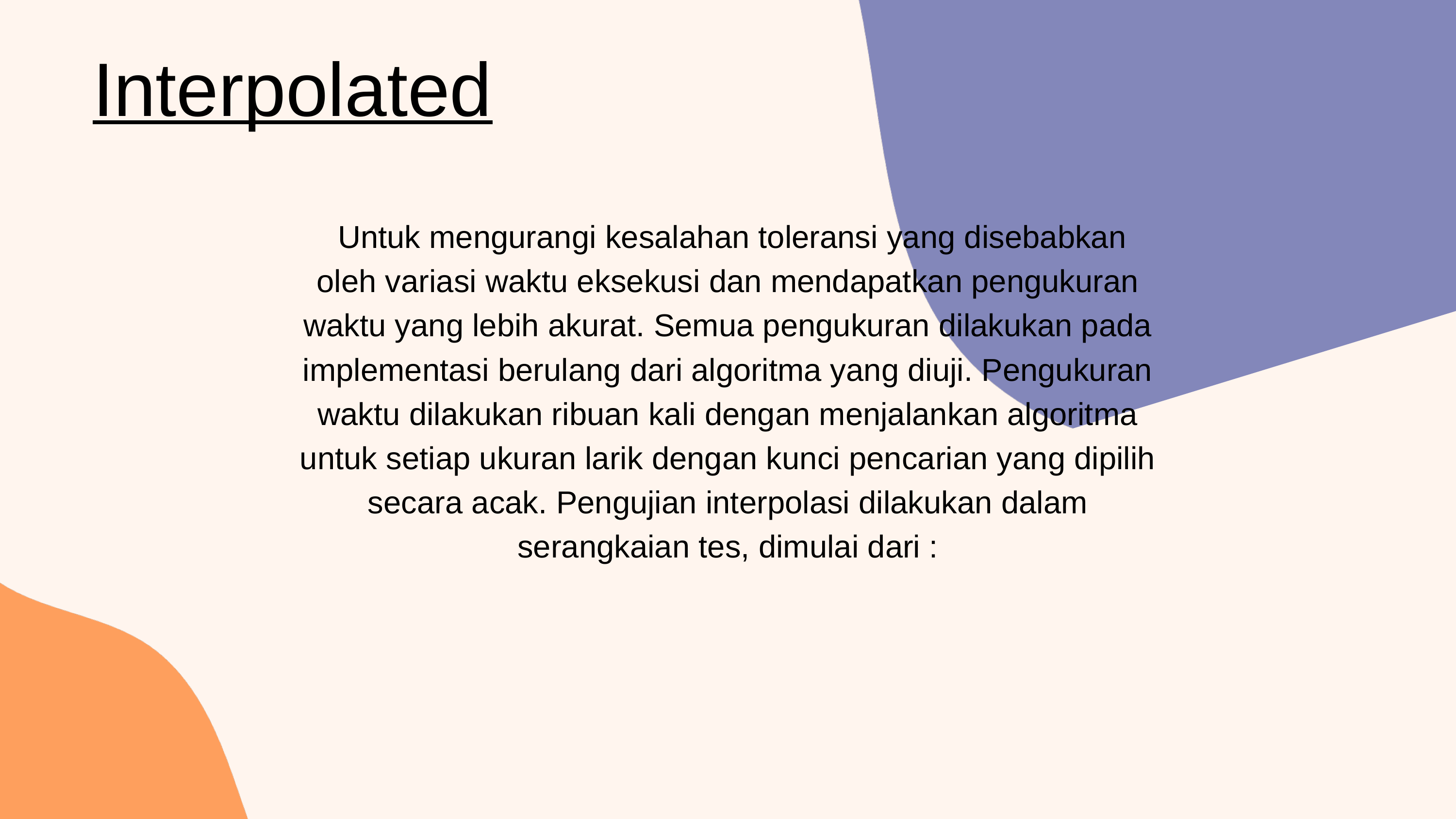

Interpolated
 Untuk mengurangi kesalahan toleransi yang disebabkan oleh variasi waktu eksekusi dan mendapatkan pengukuran waktu yang lebih akurat. Semua pengukuran dilakukan pada implementasi berulang dari algoritma yang diuji. Pengukuran waktu dilakukan ribuan kali dengan menjalankan algoritma untuk setiap ukuran larik dengan kunci pencarian yang dipilih secara acak. Pengujian interpolasi dilakukan dalam serangkaian tes, dimulai dari :